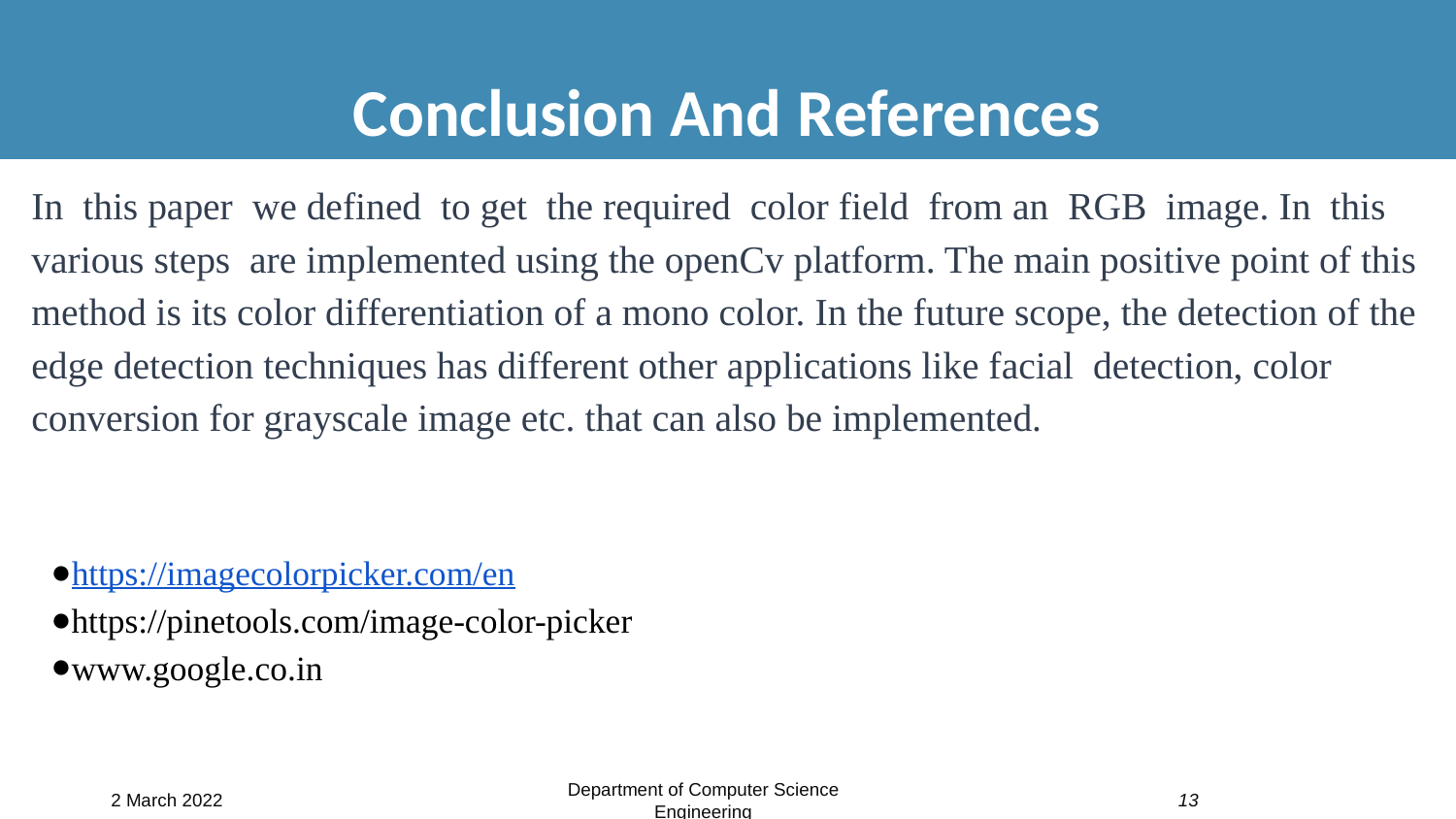

# Conclusion And References
In  this paper  we defined  to get  the required  color field  from an  RGB  image. In  this  various steps  are implemented using the openCv platform. The main positive point of this method is its color differentiation of a mono color. In the future scope, the detection of the edge detection techniques has different other applications like facial  detection, color conversion for grayscale image etc. that can also be implemented.

https://imagecolorpicker.com/en
https://pinetools.com/image-color-picker
www.google.co.in
2 March 2022
Department of Computer Science Engineering
13